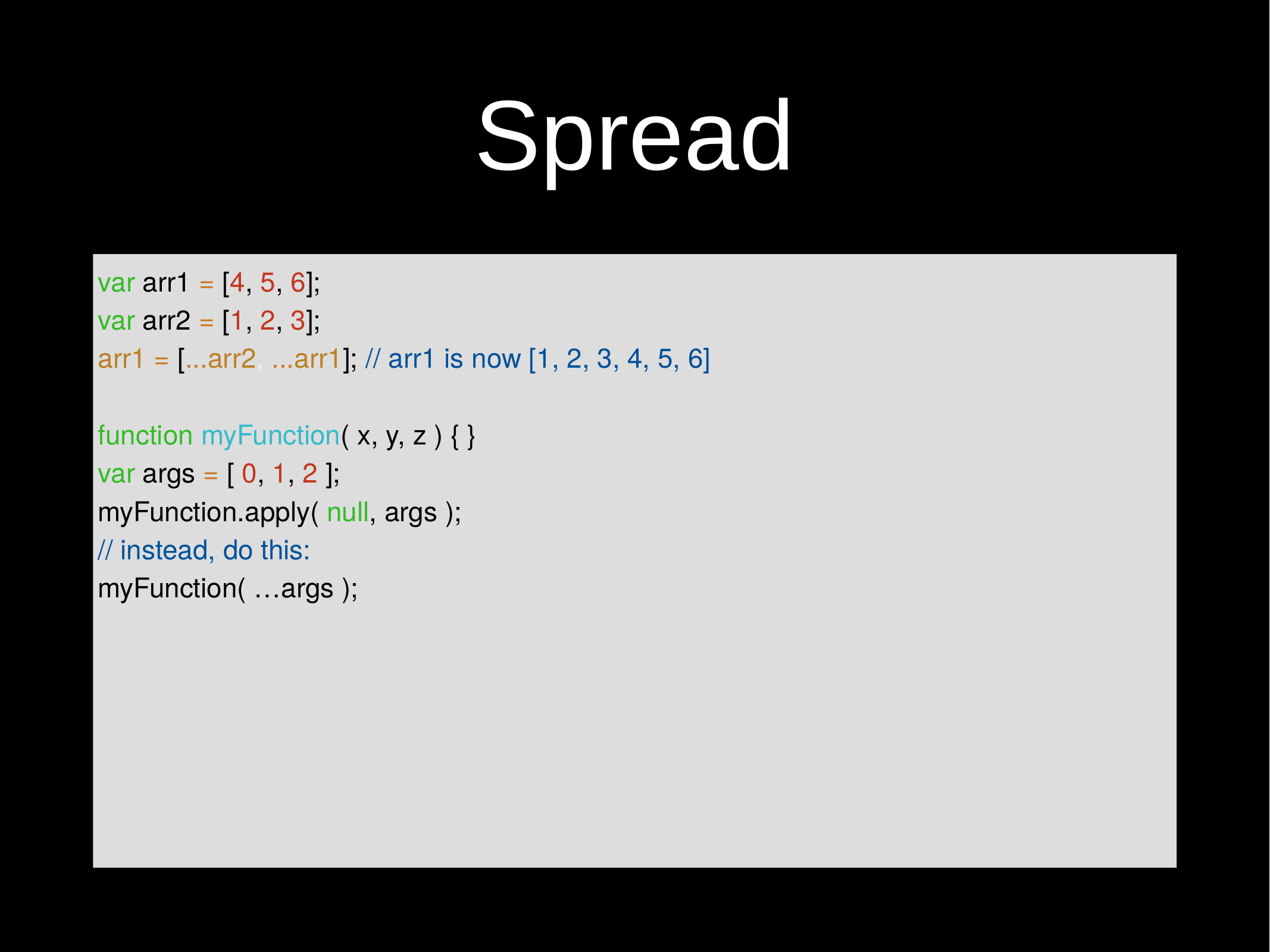

# Spread
Let
'let' has block level scope
Curly braces are the block operators
So using 'let' scopes a variable to its block
var arr1 = [4, 5, 6];
var arr2 = [1, 2, 3];
arr1 = [...arr2, ...arr1]; // arr1 is now [1, 2, 3, 4, 5, 6]

function myFunction( x, y, z ) { }
var args = [ 0, 1, 2 ];
myFunction.apply( null, args );
// instead, do this:
myFunction( …args );